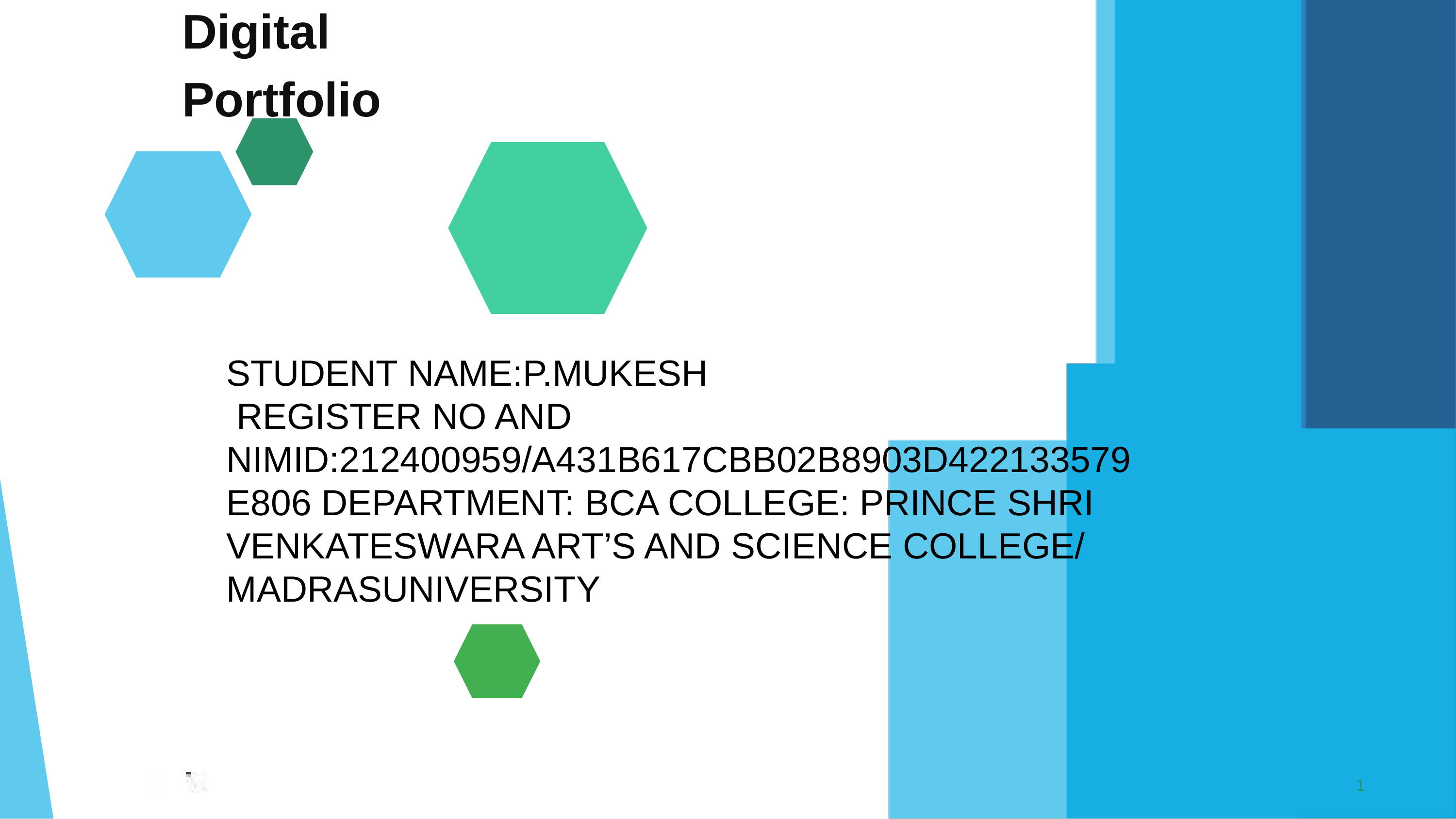

Digital Portfolio

STUDENT NAME:P.MUKESH
 REGISTER NO AND NIMID:212400959/A431B617CBB02B8903D422133579E806 DEPARTMENT: BCA COLLEGE: PRINCE SHRI VENKATESWARA ART’S AND SCIENCE COLLEGE/ MADRASUNIVERSITY

1